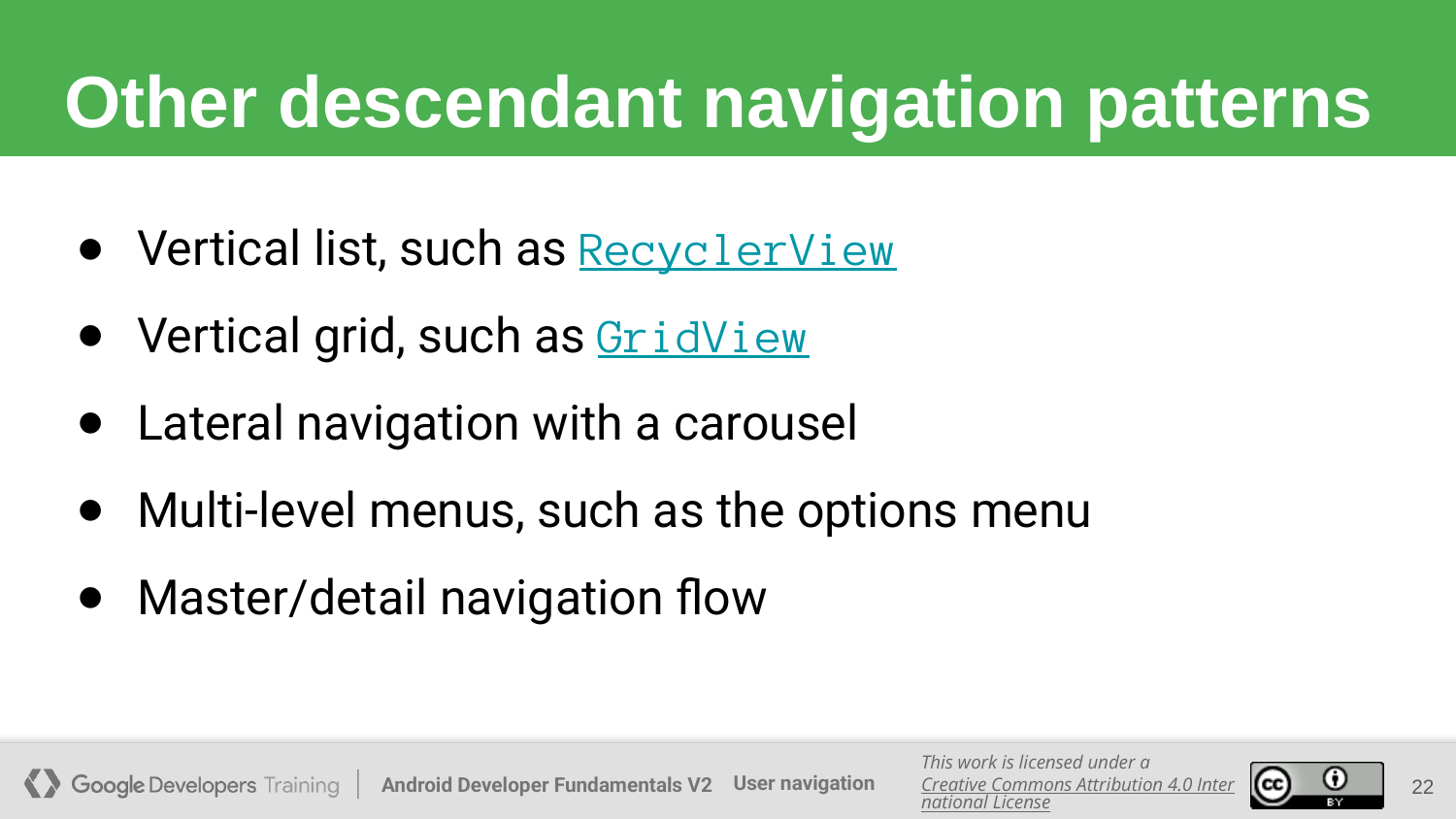

# Other descendant navigation patterns
Vertical list, such as RecyclerView
Vertical grid, such as GridView
Lateral navigation with a carousel
Multi-level menus, such as the options menu
Master/detail navigation flow

22